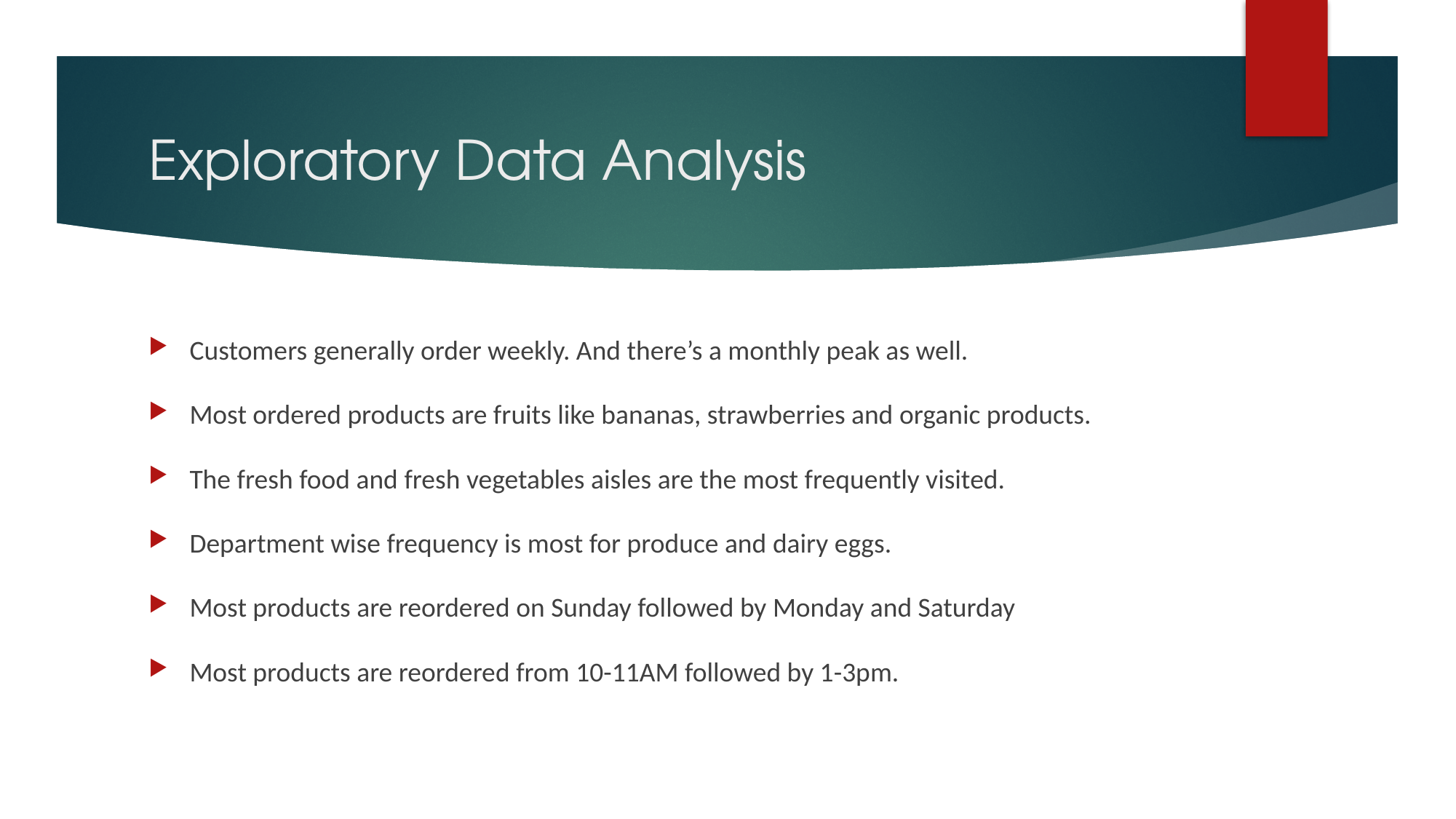

# Exploratory Data Analysis
Customers generally order weekly. And there’s a monthly peak as well.
Most ordered products are fruits like bananas, strawberries and organic products.
The fresh food and fresh vegetables aisles are the most frequently visited.
Department wise frequency is most for produce and dairy eggs.
Most products are reordered on Sunday followed by Monday and Saturday
Most products are reordered from 10-11AM followed by 1-3pm.